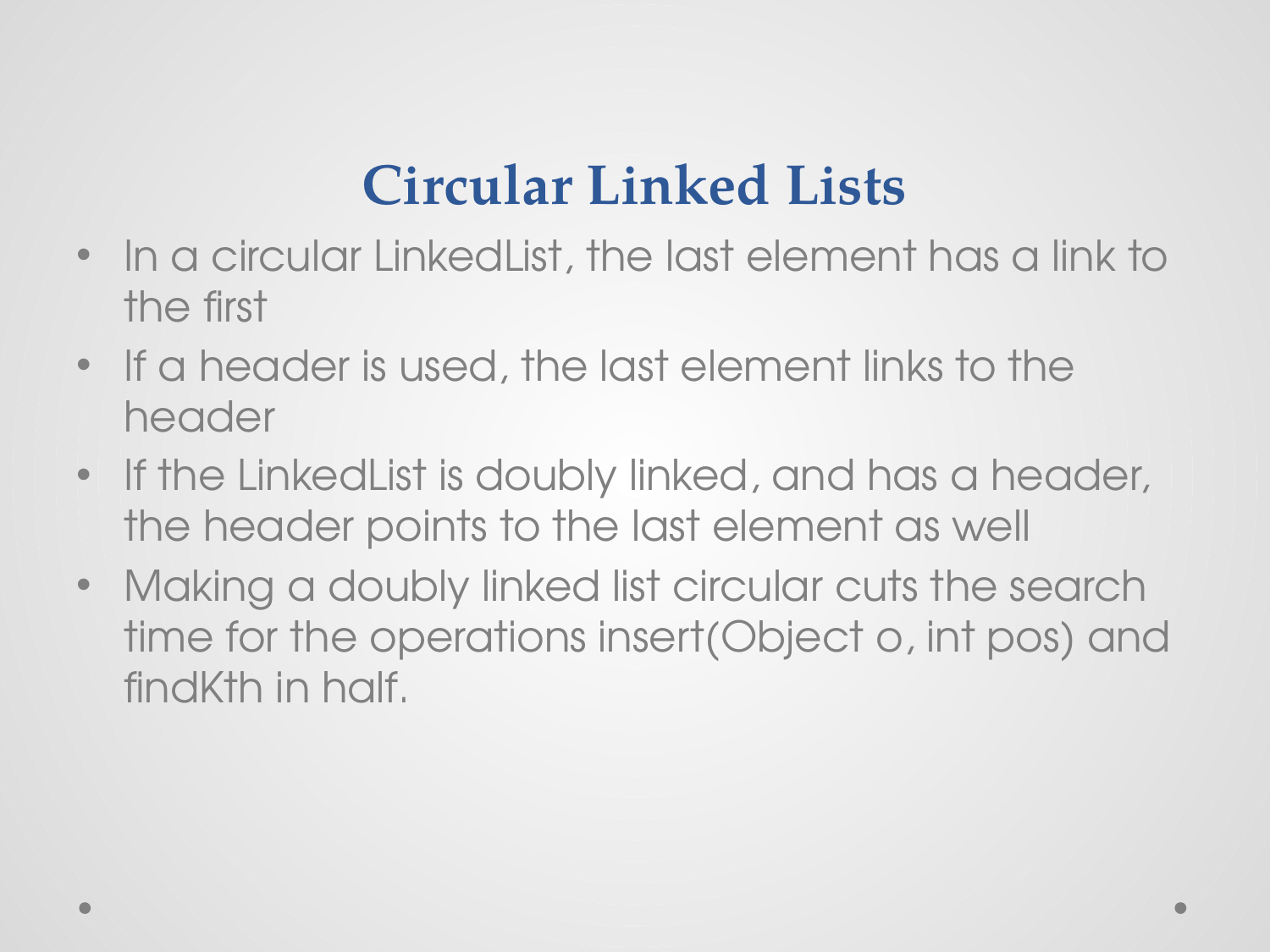

# Circular Linked Lists
In a circular LinkedList, the last element has a link to the first
If a header is used, the last element links to the header
If the LinkedList is doubly linked, and has a header, the header points to the last element as well
Making a doubly linked list circular cuts the search time for the operations insert(Object o, int pos) and findKth in half.